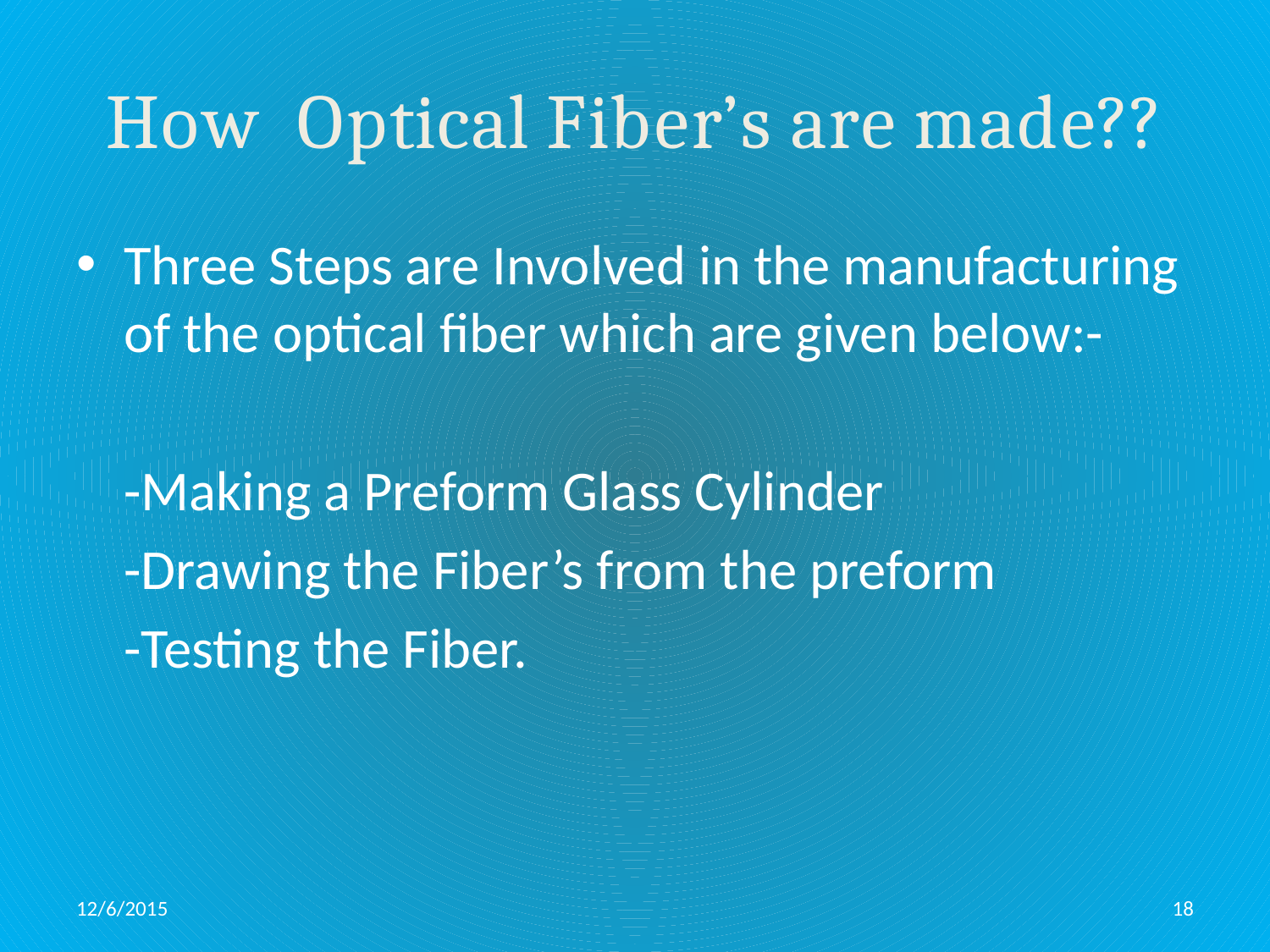

# How  Optical Fiber’s are made??
Three Steps are Involved in the manufacturing of the optical fiber which are given below:-

	-Making a Preform Glass Cylinder
	-Drawing the Fiber’s from the preform
	-Testing the Fiber.

12/6/2015
18